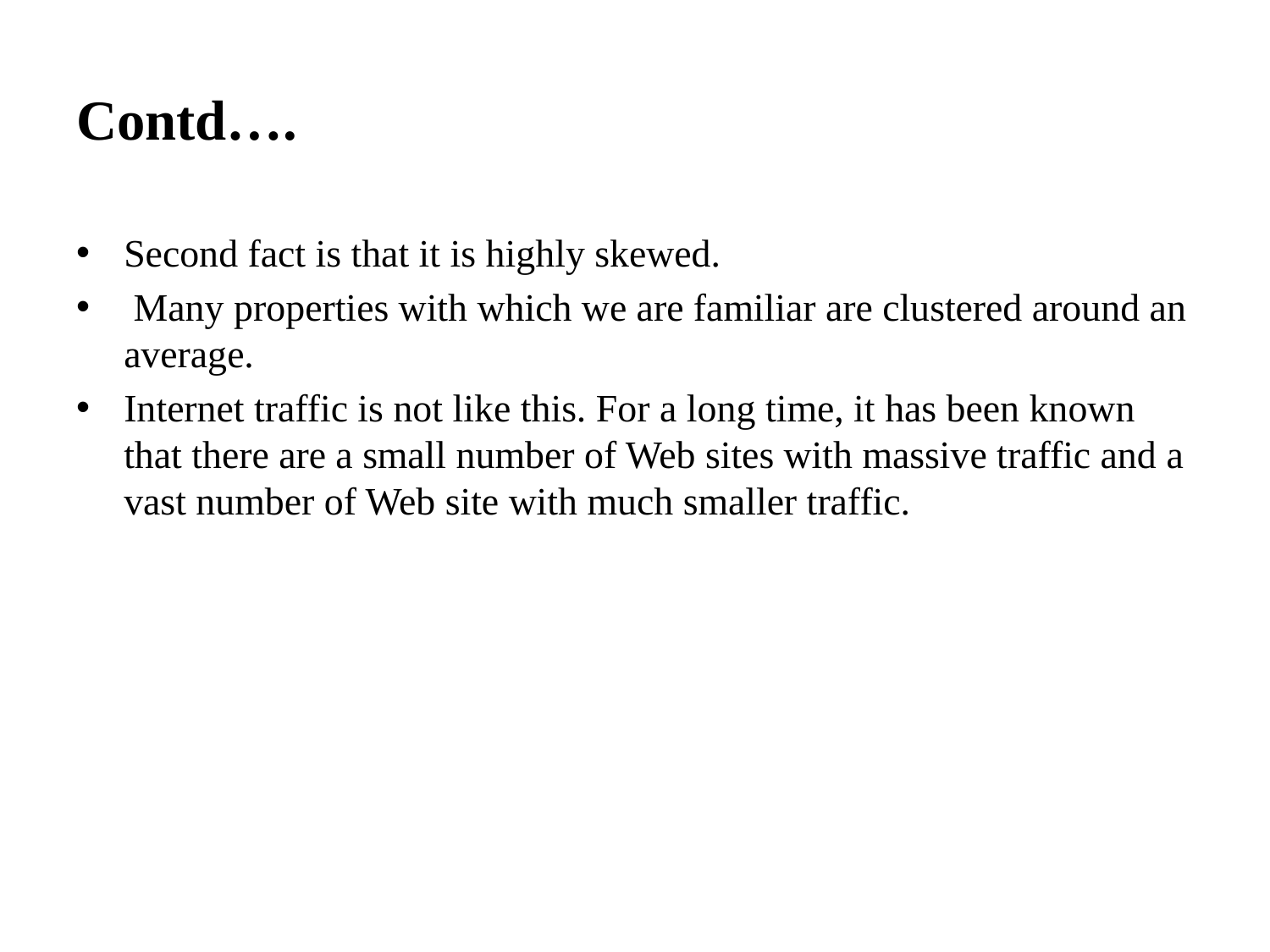

# Contd….
Second fact is that it is highly skewed.
 Many properties with which we are familiar are clustered around an average.
Internet traffic is not like this. For a long time, it has been known that there are a small number of Web sites with massive traffic and a vast number of Web site with much smaller traffic.